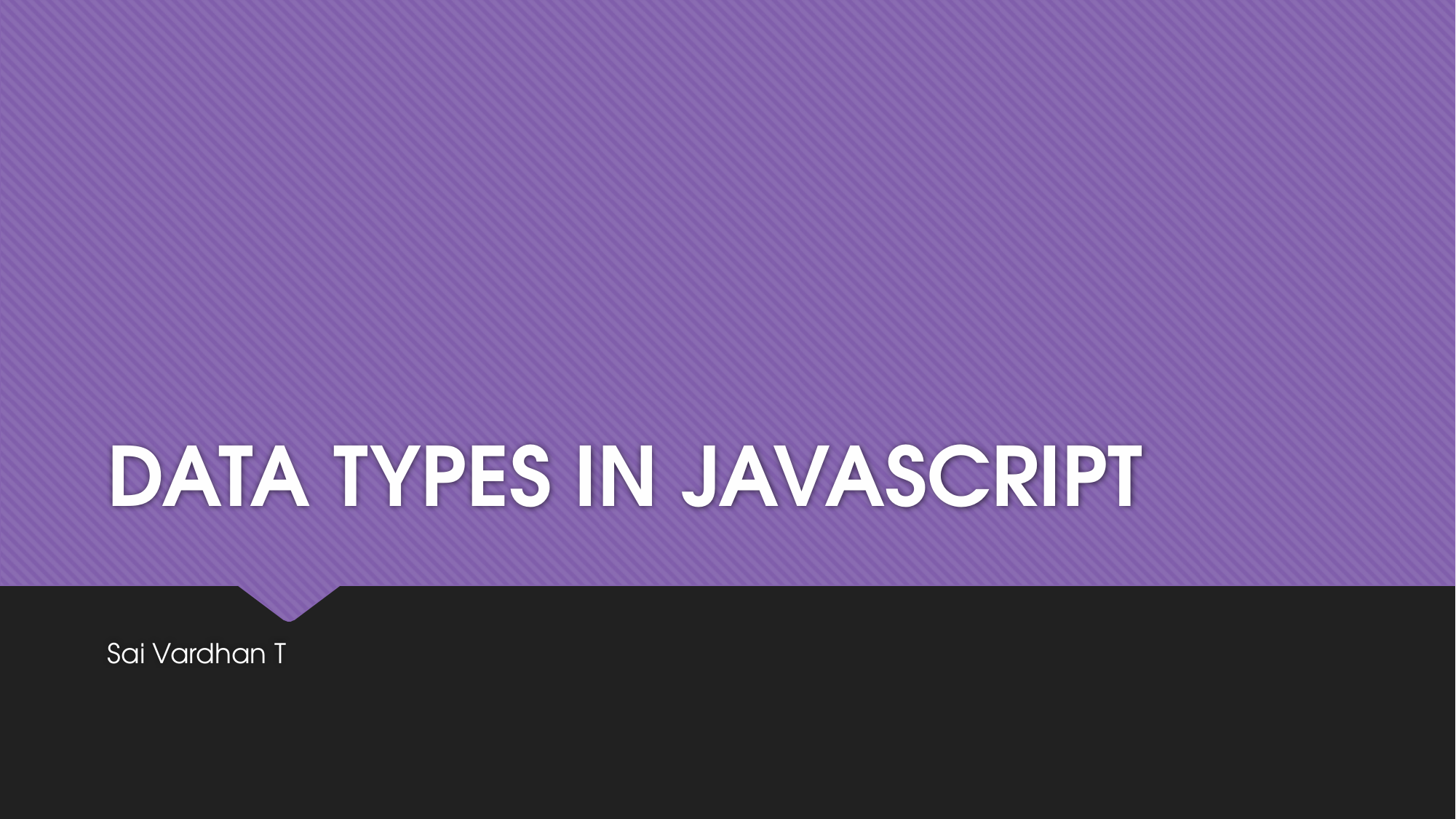

# DATA TYPES IN JAVASCRIPT
Sai Vardhan T